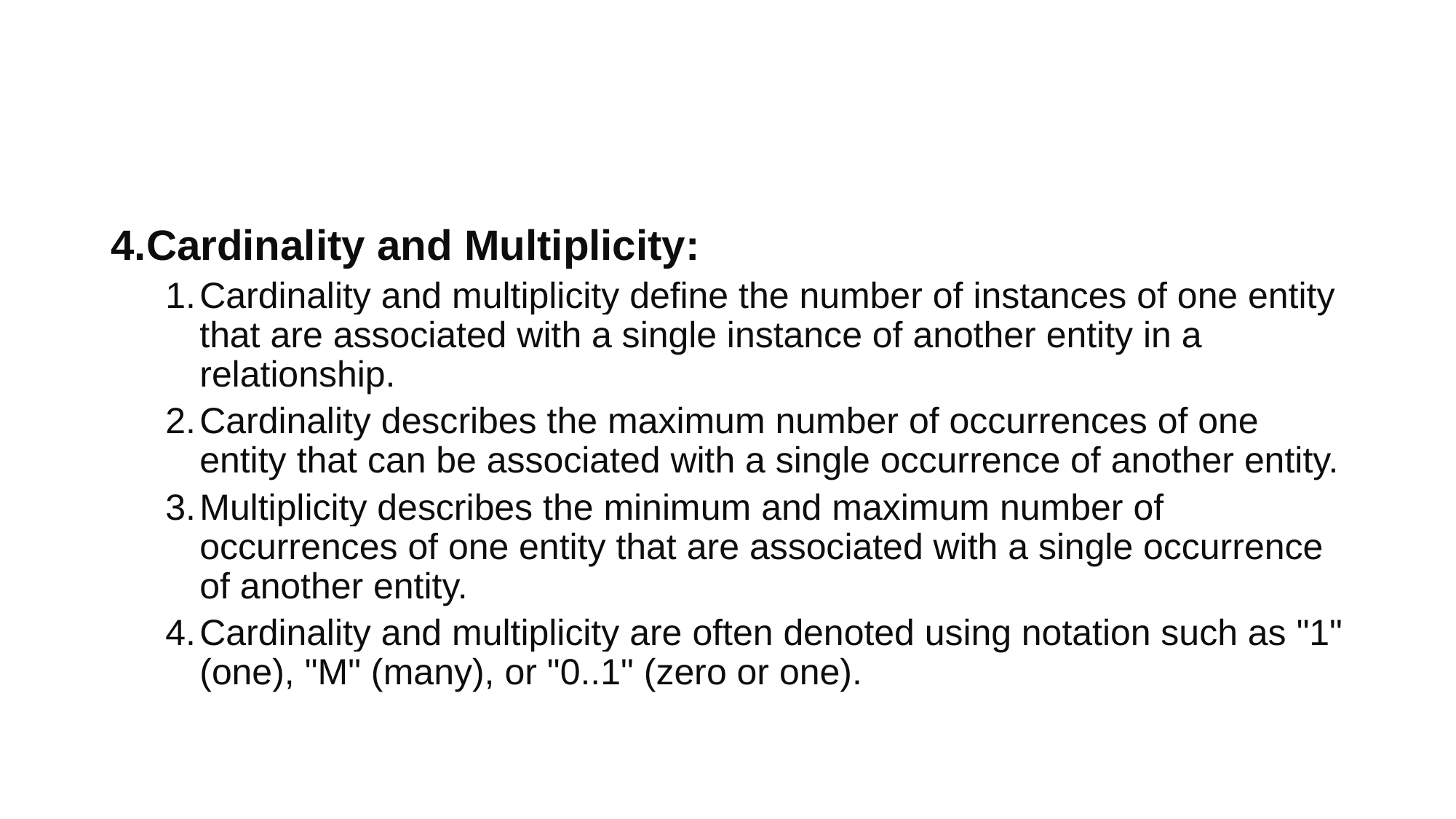

#
4.Cardinality and Multiplicity:
Cardinality and multiplicity define the number of instances of one entity that are associated with a single instance of another entity in a relationship.
Cardinality describes the maximum number of occurrences of one entity that can be associated with a single occurrence of another entity.
Multiplicity describes the minimum and maximum number of occurrences of one entity that are associated with a single occurrence of another entity.
Cardinality and multiplicity are often denoted using notation such as "1" (one), "M" (many), or "0..1" (zero or one).